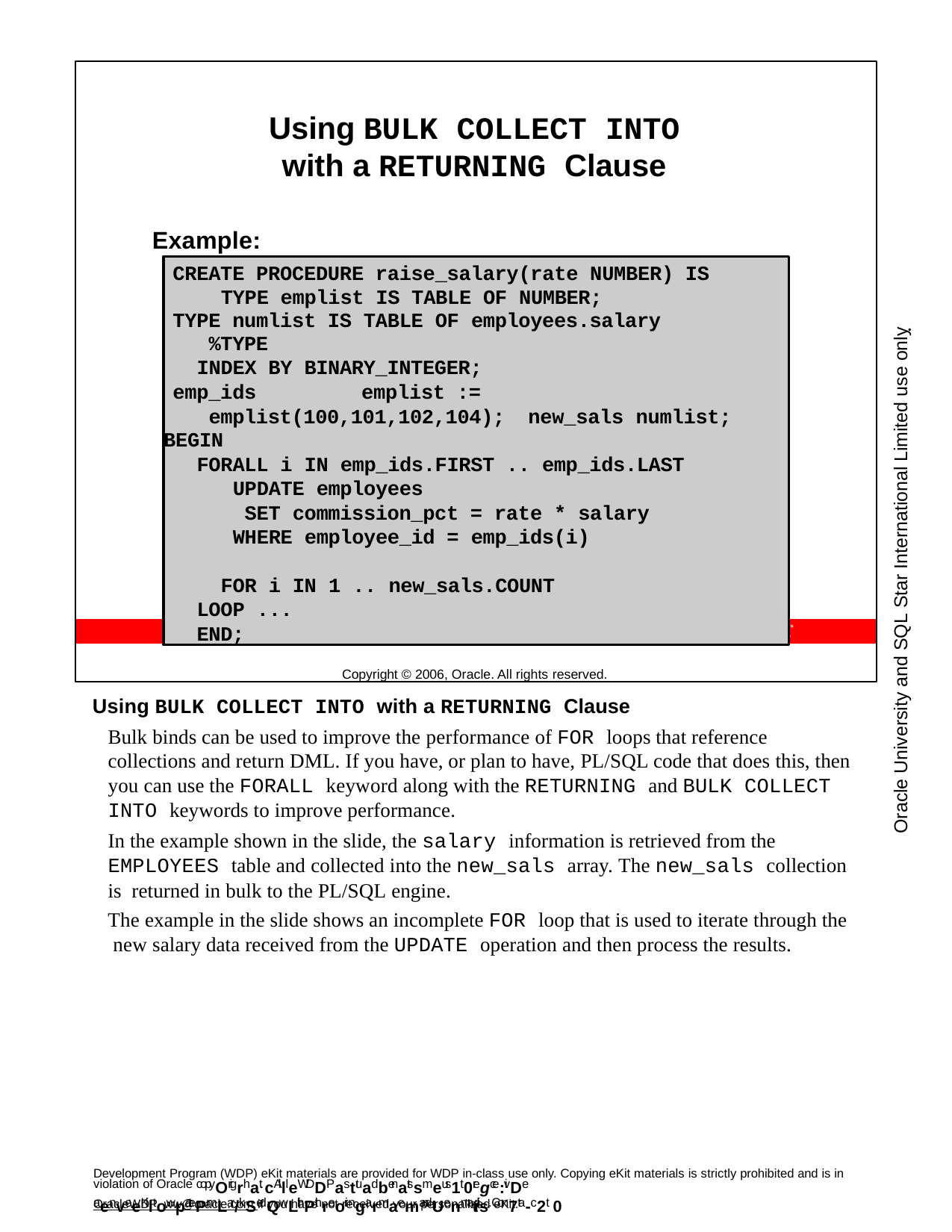

Using BULK COLLECT INTO
with a RETURNING Clause

Example:

Copyright © 2006, Oracle. All rights reserved.
CREATE PROCEDURE raise_salary(rate NUMBER) IS  TYPE emplist IS TABLE OF NUMBER;
TYPE numlist IS TABLE OF employees.salary%TYPE
INDEX BY BINARY_INTEGER;
emp_ids	emplist := emplist(100,101,102,104);  new_sals numlist;
BEGIN
FORALL i IN emp_ids.FIRST .. emp_ids.LAST  UPDATE employees
SET commission_pct = rate * salary  WHERE employee_id = emp_ids(i)

FOR i IN 1 .. new_sals.COUNT LOOP ...
END;
Oracle University and SQL Star International Limited use onlyฺ
RETURNING salary BULK COLLECT INTO new_sals;

Using BULK COLLECT INTO with a RETURNING Clause
Bulk binds can be used to improve the performance of FOR loops that reference  collections and return DML. If you have, or plan to have, PL/SQL code that does this, then  you can use the FORALL keyword along with the RETURNING and BULK COLLECT  INTO keywords to improve performance.
In the example shown in the slide, the salary information is retrieved from the  EMPLOYEES table and collected into the new_sals array. The new_sals collection is  returned in bulk to the PL/SQL engine.
The example in the slide shows an incomplete FOR loop that is used to iterate through the  new salary data received from the UPDATE operation and then process the results.
Development Program (WDP) eKit materials are provided for WDP in-class use only. Copying eKit materials is strictly prohibited and is in
violation of Oracle copyOrigrhat. cAllleWDDPasttuadbenatssmeus1t 0regce:ivDe aenveeKiltowpatePrmLar/kSedQwLithPthreoir ngarmaemandUenmaitils. Con7ta-c2t 0
OracleWDP_ww@oracle.com if you have not received your personalized eKit.